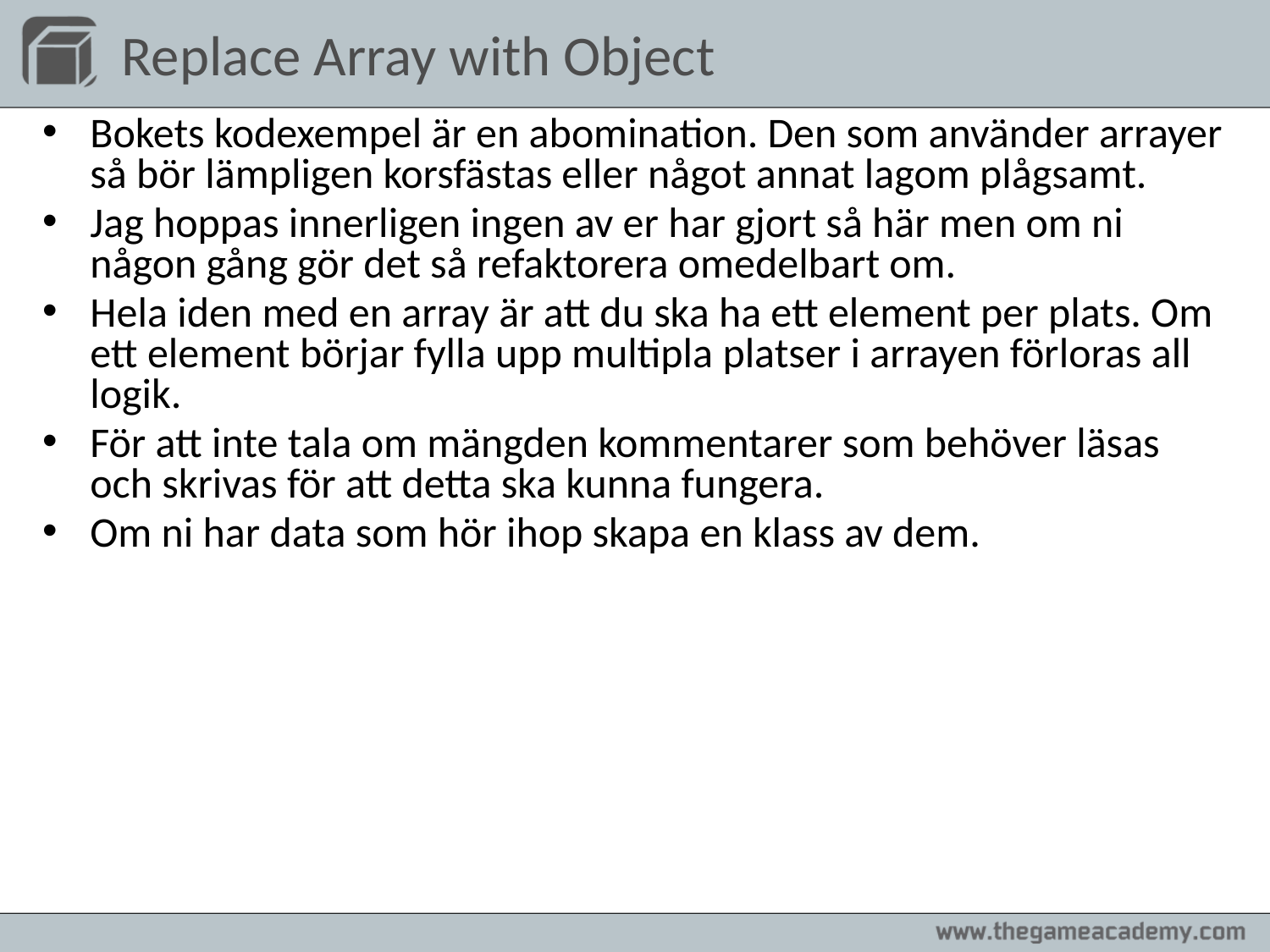

# Replace Array with Object
Bokets kodexempel är en abomination. Den som använder arrayer så bör lämpligen korsfästas eller något annat lagom plågsamt.
Jag hoppas innerligen ingen av er har gjort så här men om ni någon gång gör det så refaktorera omedelbart om.
Hela iden med en array är att du ska ha ett element per plats. Om ett element börjar fylla upp multipla platser i arrayen förloras all logik.
För att inte tala om mängden kommentarer som behöver läsas och skrivas för att detta ska kunna fungera.
Om ni har data som hör ihop skapa en klass av dem.